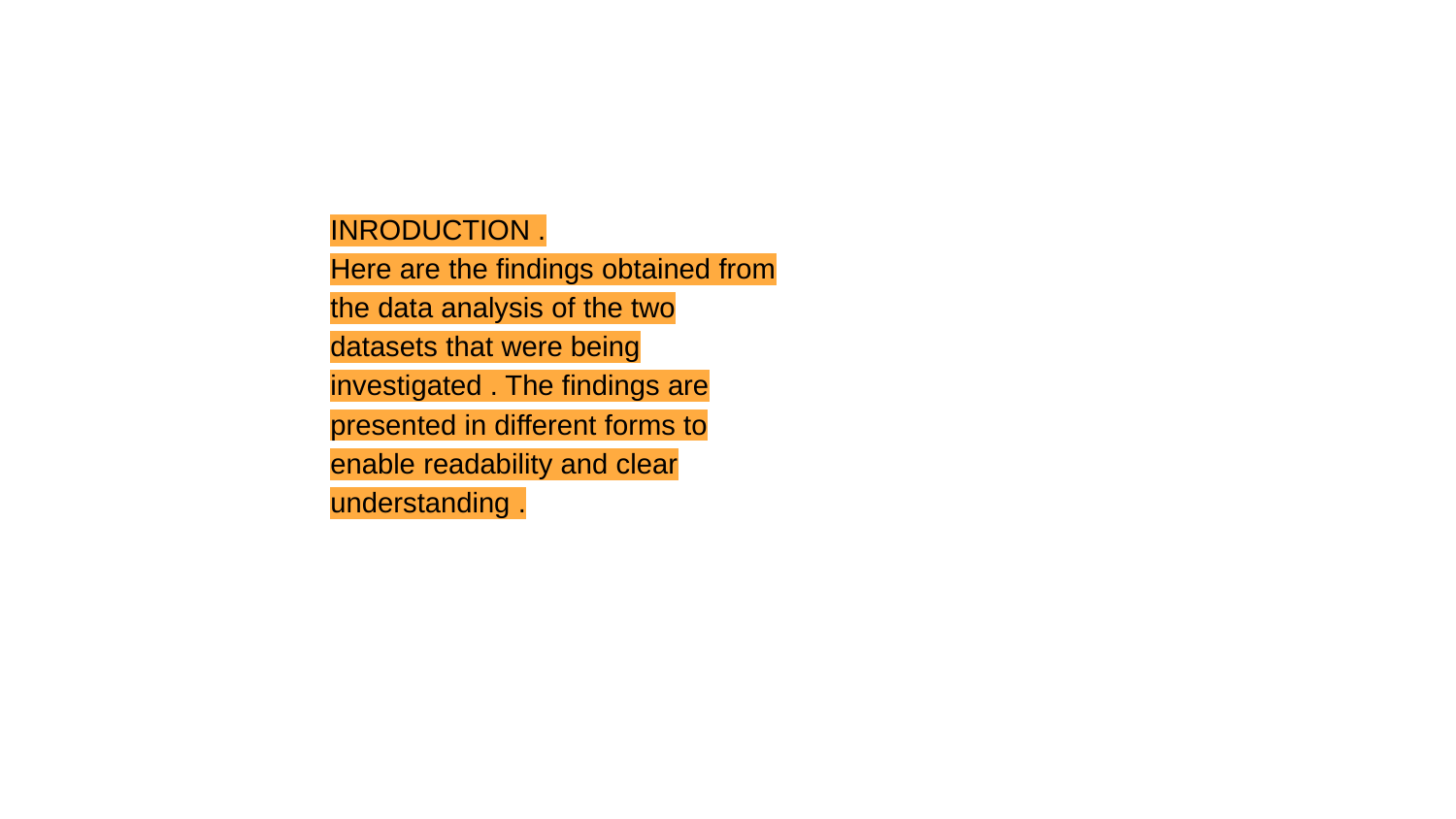

INRODUCTION .
Here are the findings obtained from the data analysis of the two datasets that were being investigated . The findings are presented in different forms to enable readability and clear understanding .